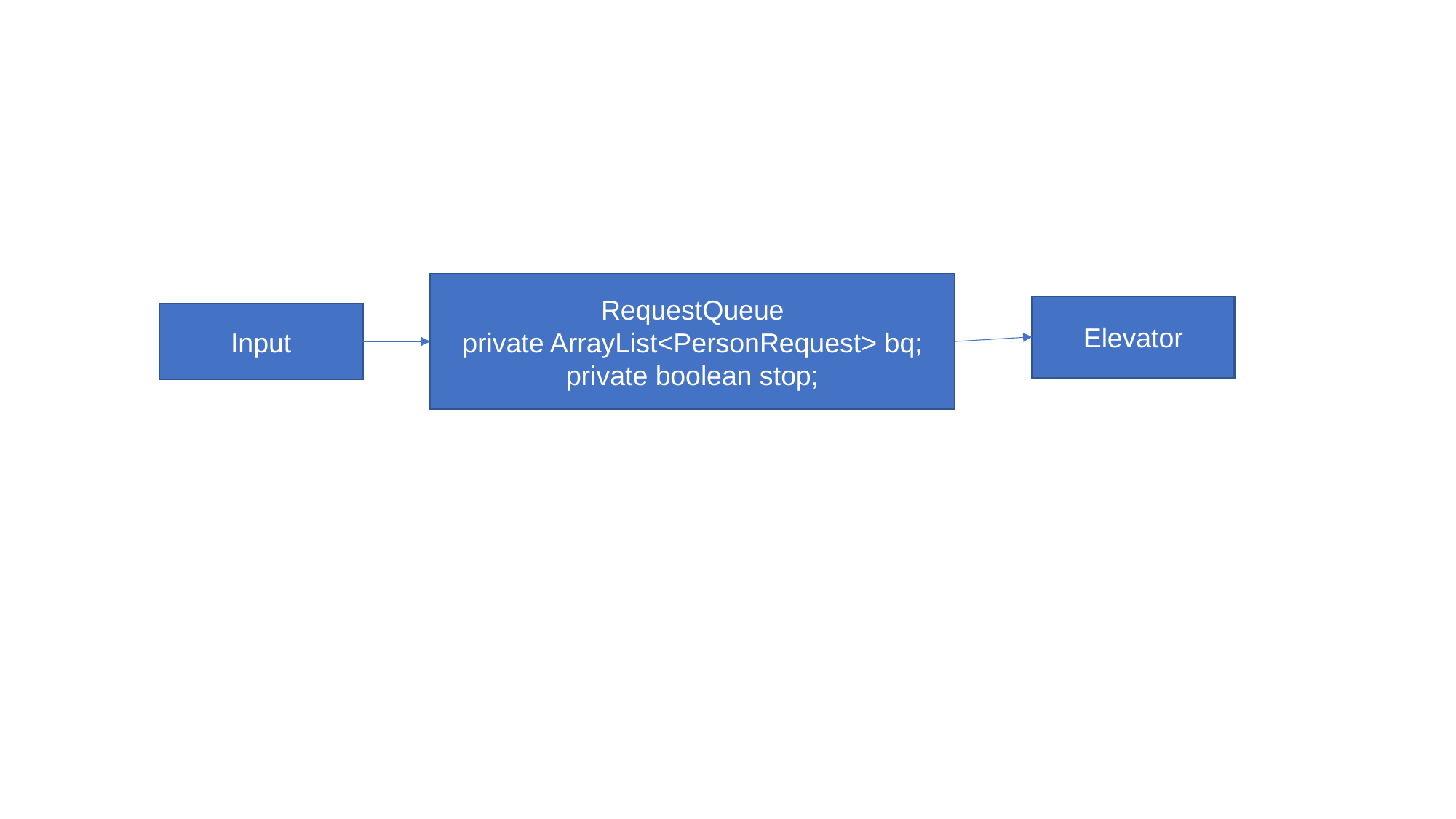

RequestQueue
private ArrayList<PersonRequest> bq;
private boolean stop;
Elevator
Input